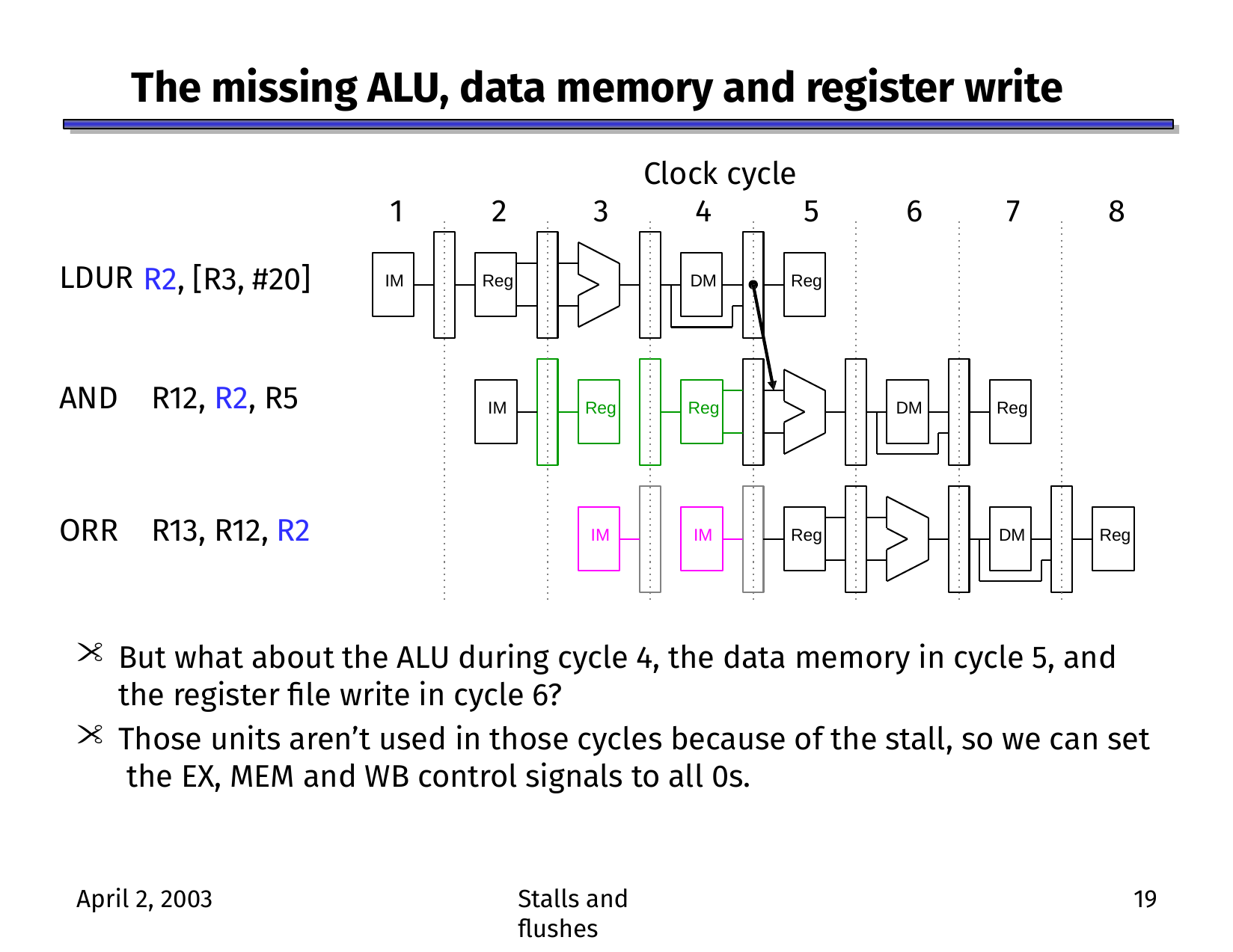

# The missing ALU, data memory and register write
Clock cycle
4
1
2
3
5
6
7
8

| LDUR | R2, [R3, #20] |
| --- | --- |
| AND | R12, R2, R5 |
| ORR | R13, R12, R2 |

IM
Reg
DM
Reg

IM
Reg
Reg
DM
Reg

IM
IM
Reg
DM
Reg

But what about the ALU during cycle 4, the data memory in cycle 5, and  the register file write in cycle 6?
Those units aren’t used in those cycles because of the stall, so we can set  the EX, MEM and WB control signals to all 0s.
April 2, 2003
Stalls and flushes
19